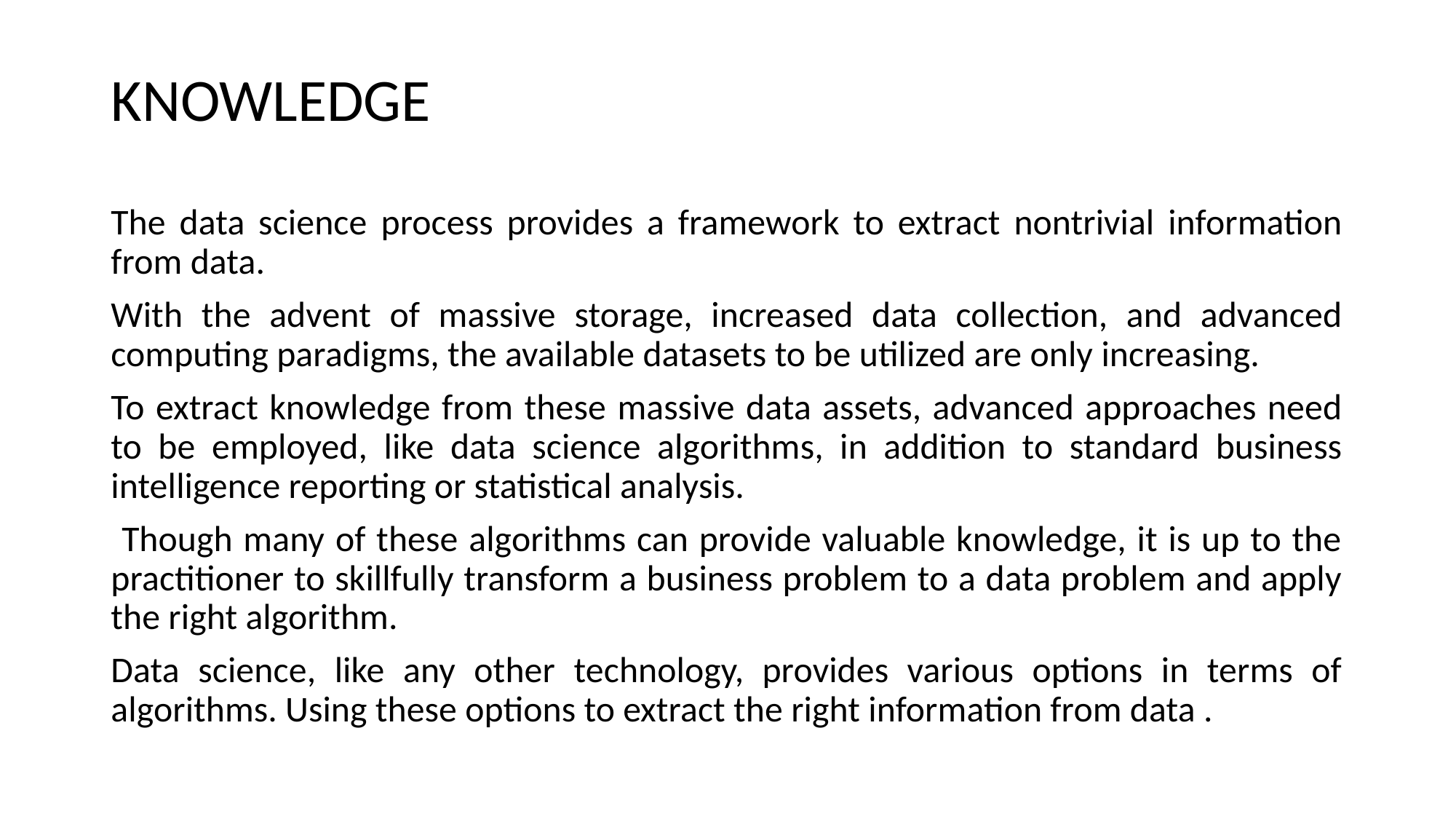

KNOWLEDGE

The data science process provides a framework to extract nontrivial information from data.
With the advent of massive storage, increased data collection, and advanced computing paradigms, the available datasets to be utilized are only increasing.
To extract knowledge from these massive data assets, advanced approaches need to be employed, like data science algorithms, in addition to standard business intelligence reporting or statistical analysis.
 Though many of these algorithms can provide valuable knowledge, it is up to the practitioner to skillfully transform a business problem to a data problem and apply the right algorithm.
Data science, like any other technology, provides various options in terms of algorithms. Using these options to extract the right information from data .